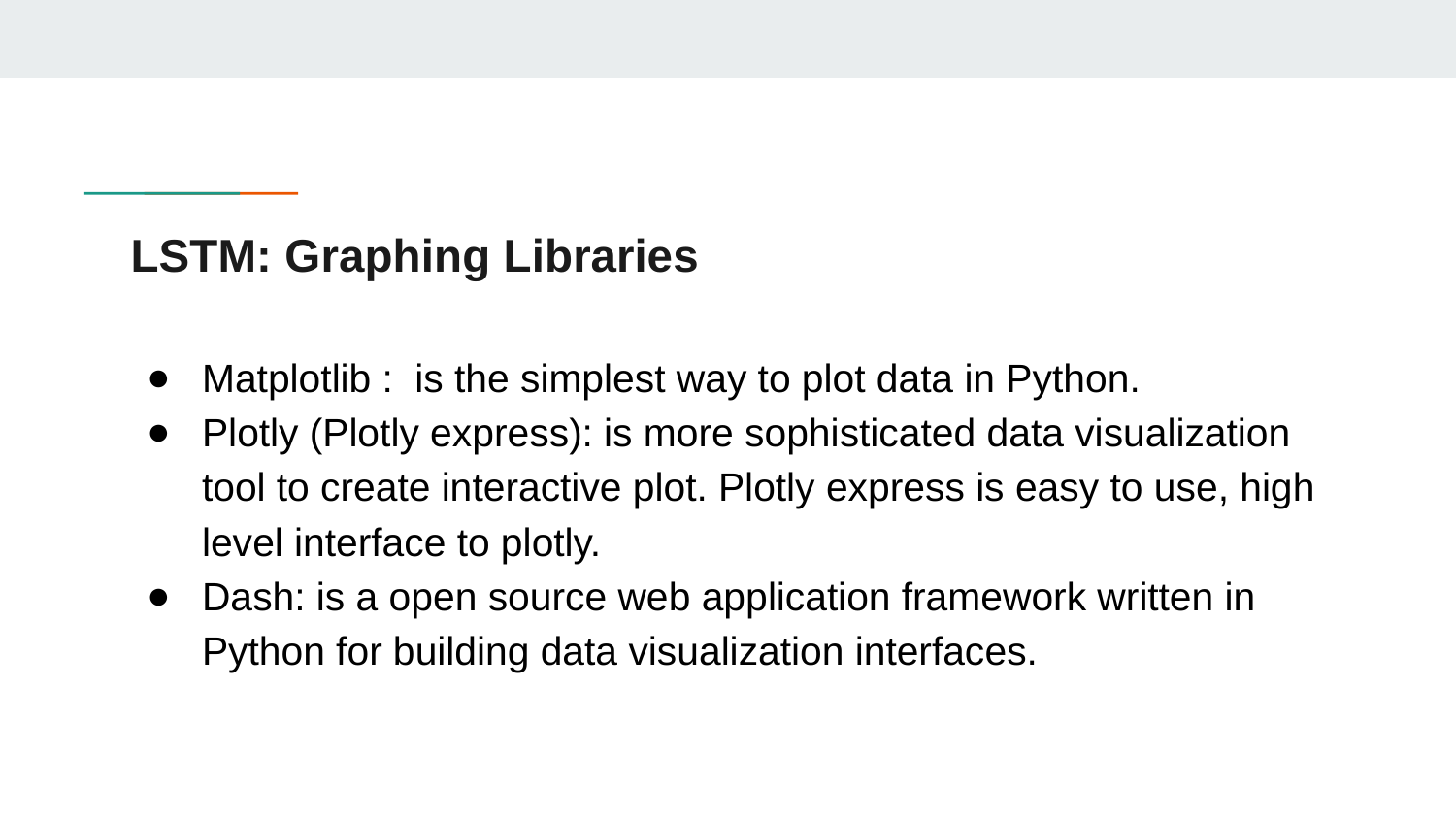

# LSTM: Graphing Libraries
Matplotlib :  is the simplest way to plot data in Python.
Plotly (Plotly express): is more sophisticated data visualization tool to create interactive plot. Plotly express is easy to use, high level interface to plotly.
Dash: is a open source web application framework written in Python for building data visualization interfaces.